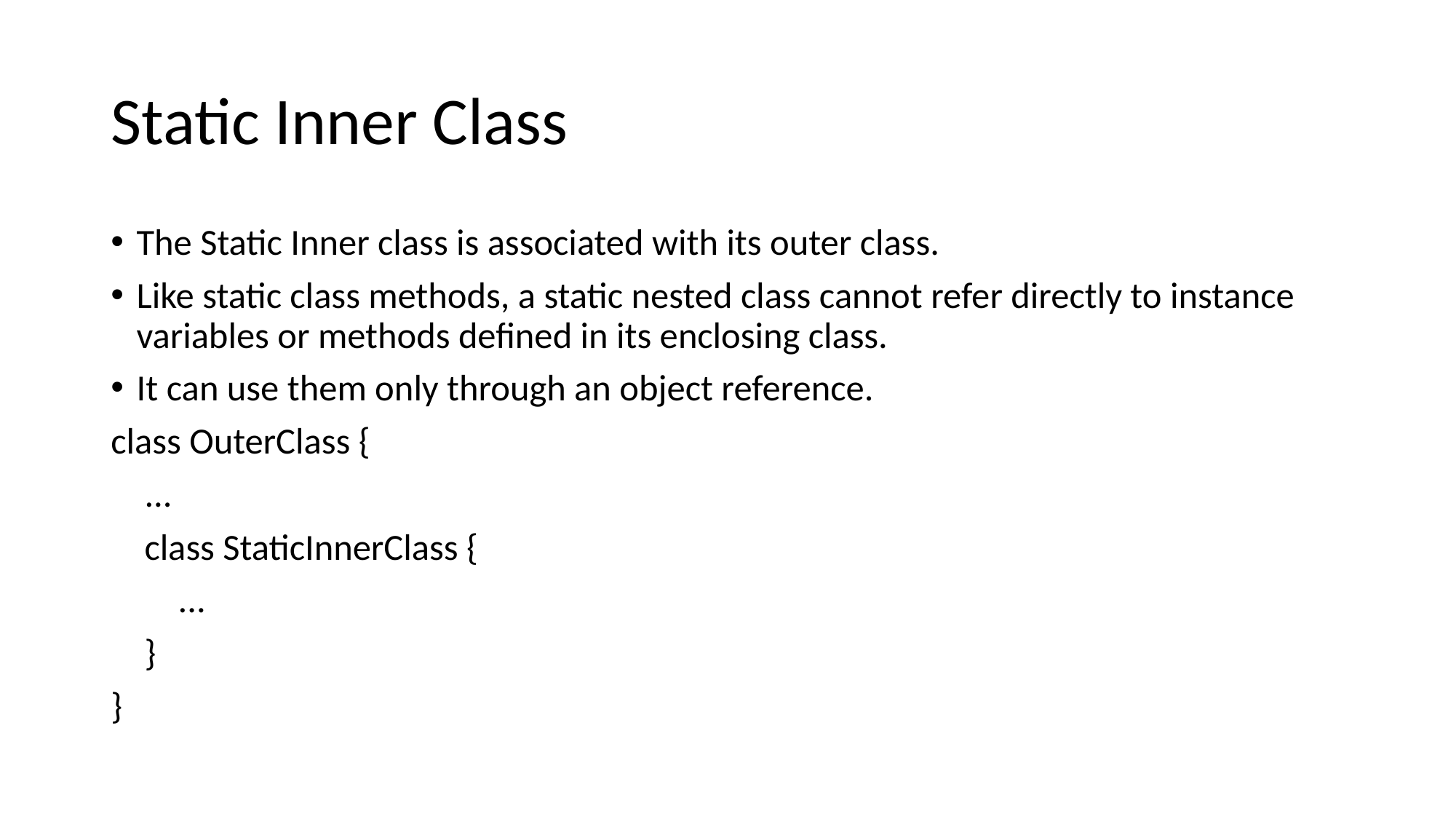

# Static Inner Class
The Static Inner class is associated with its outer class.
Like static class methods, a static nested class cannot refer directly to instance variables or methods defined in its enclosing class.
It can use them only through an object reference.
class OuterClass {
    ...
    class StaticInnerClass {
        ...
    }
}